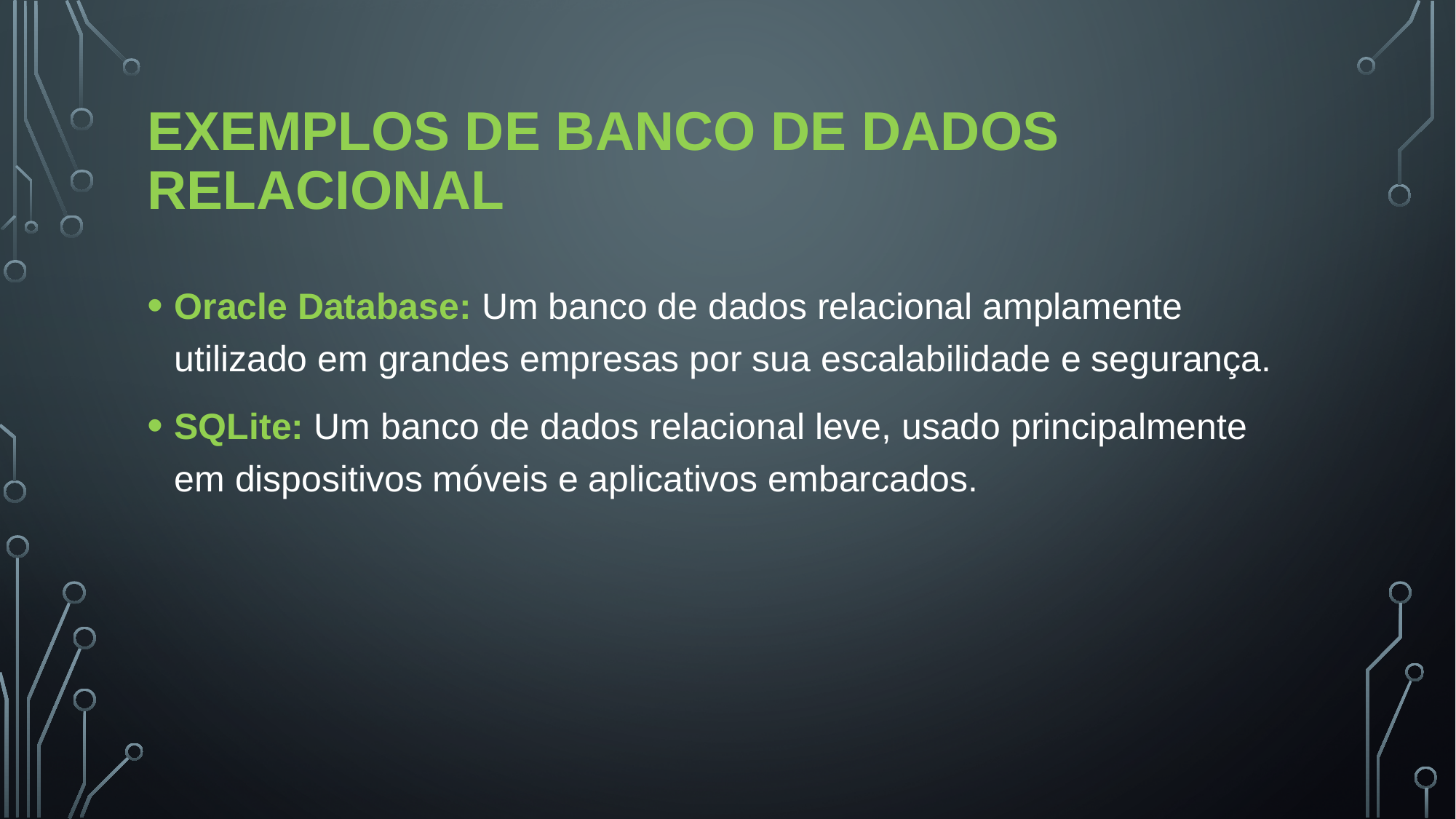

# Exemplos de Banco de dados Relacional
Oracle Database: Um banco de dados relacional amplamente utilizado em grandes empresas por sua escalabilidade e segurança.
SQLite: Um banco de dados relacional leve, usado principalmente em dispositivos móveis e aplicativos embarcados.